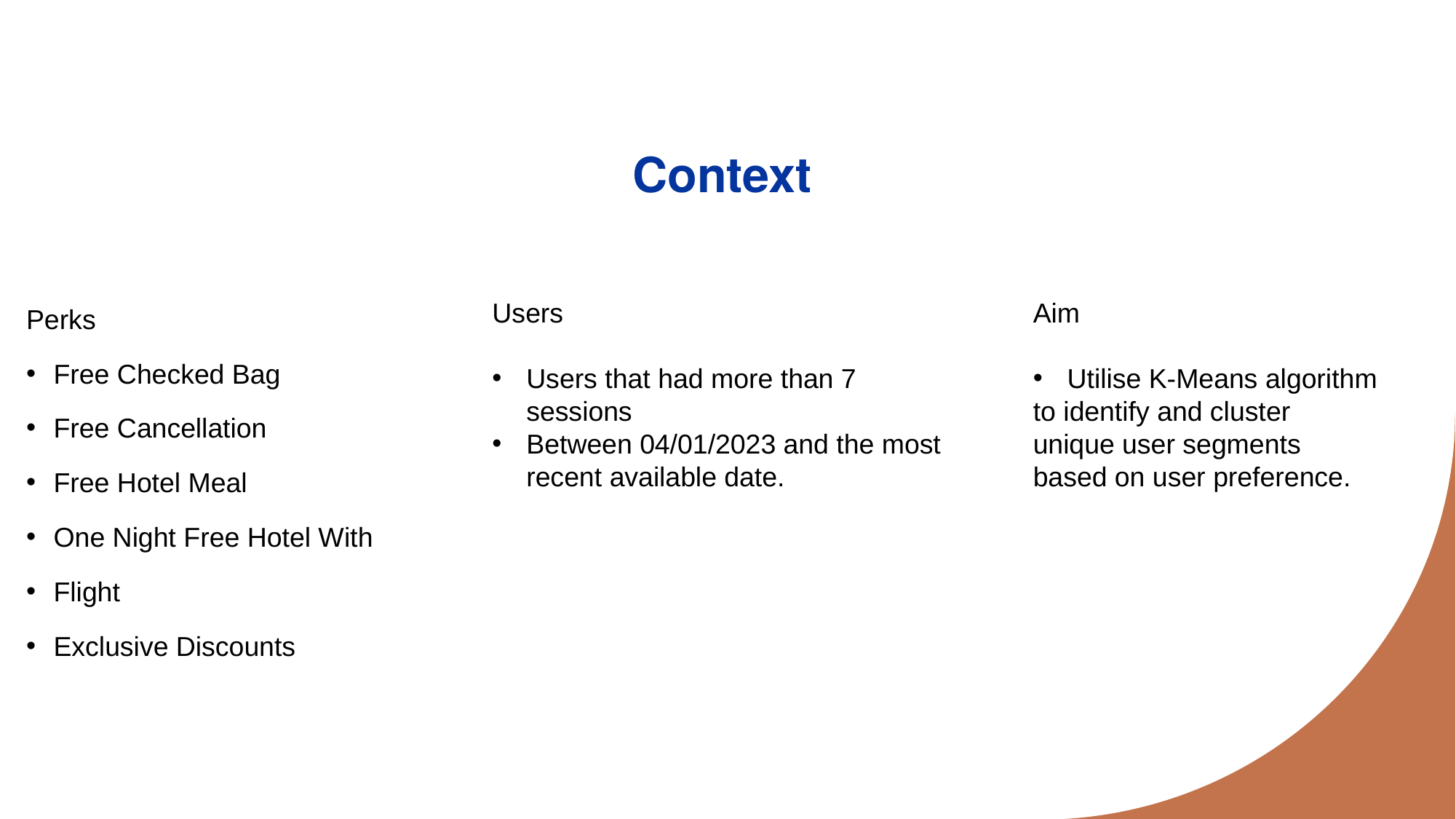

# Context
Perks
Free Checked Bag
Free Cancellation
Free Hotel Meal
One Night Free Hotel With
Flight
Exclusive Discounts

Users

Users that had more than 7 sessions
Between 04/01/2023 and the most recent available date.
Aim

Utilise K-Means algorithm
to identify and cluster
unique user segments
based on user preference.